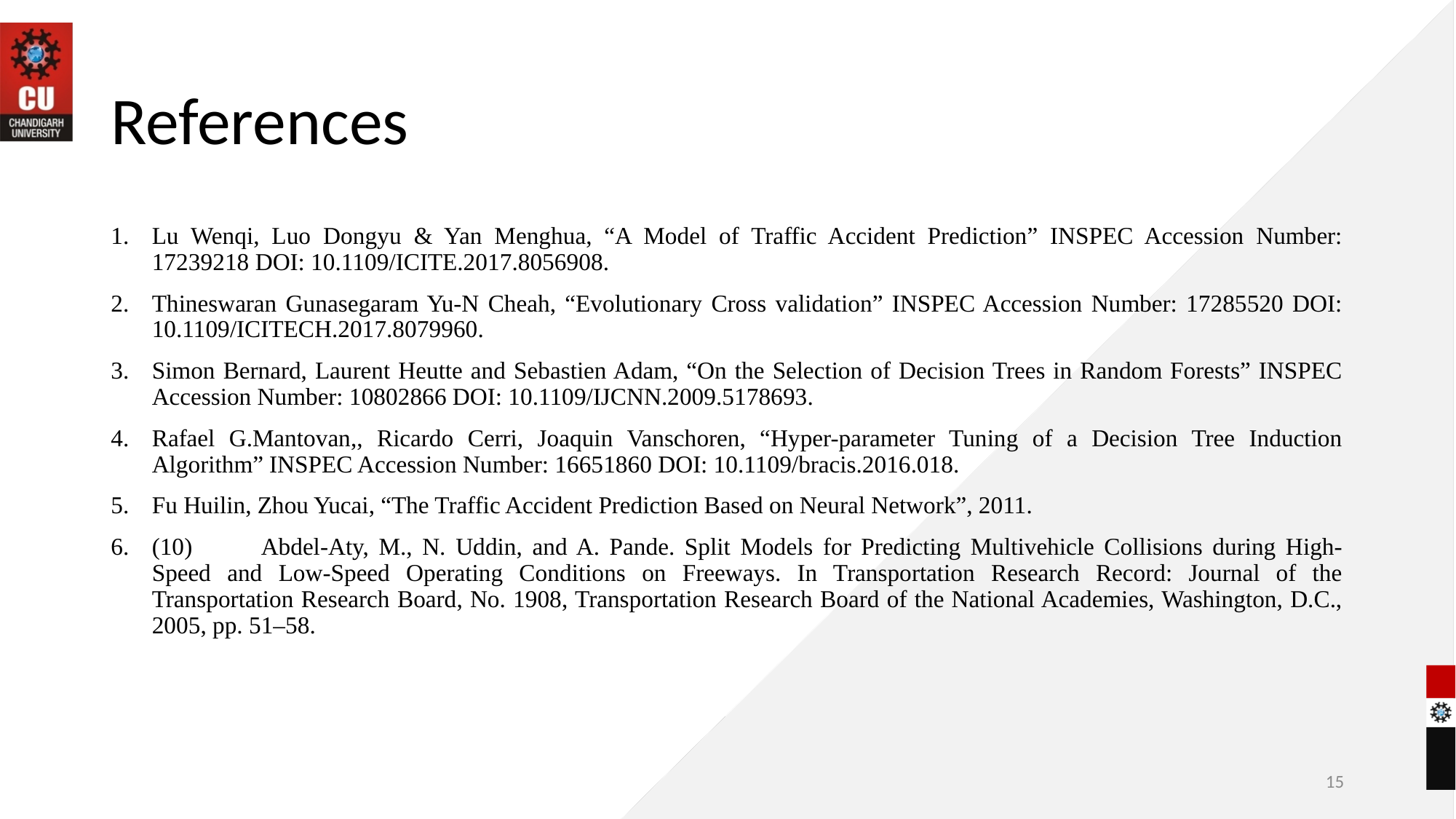

# References
Lu Wenqi, Luo Dongyu & Yan Menghua, “A Model of Traffic Accident Prediction” INSPEC Accession Number: 17239218 DOI: 10.1109/ICITE.2017.8056908.
Thineswaran Gunasegaram Yu-N Cheah, “Evolutionary Cross validation” INSPEC Accession Number: 17285520 DOI: 10.1109/ICITECH.2017.8079960.
Simon Bernard, Laurent Heutte and Sebastien Adam, “On the Selection of Decision Trees in Random Forests” INSPEC Accession Number: 10802866 DOI: 10.1109/IJCNN.2009.5178693.
Rafael G.Mantovan,, Ricardo Cerri, Joaquin Vanschoren, “Hyper-parameter Tuning of a Decision Tree Induction Algorithm” INSPEC Accession Number: 16651860 DOI: 10.1109/bracis.2016.018.
Fu Huilin, Zhou Yucai, “The Traffic Accident Prediction Based on Neural Network”, 2011.
(10)	Abdel-Aty, M., N. Uddin, and A. Pande. Split Models for Predicting Multivehicle Collisions during High-Speed and Low-Speed Operating Conditions on Freeways. In Transportation Research Record: Journal of the Transportation Research Board, No. 1908, Transportation Research Board of the National Academies, Washington, D.C., 2005, pp. 51–58.
15